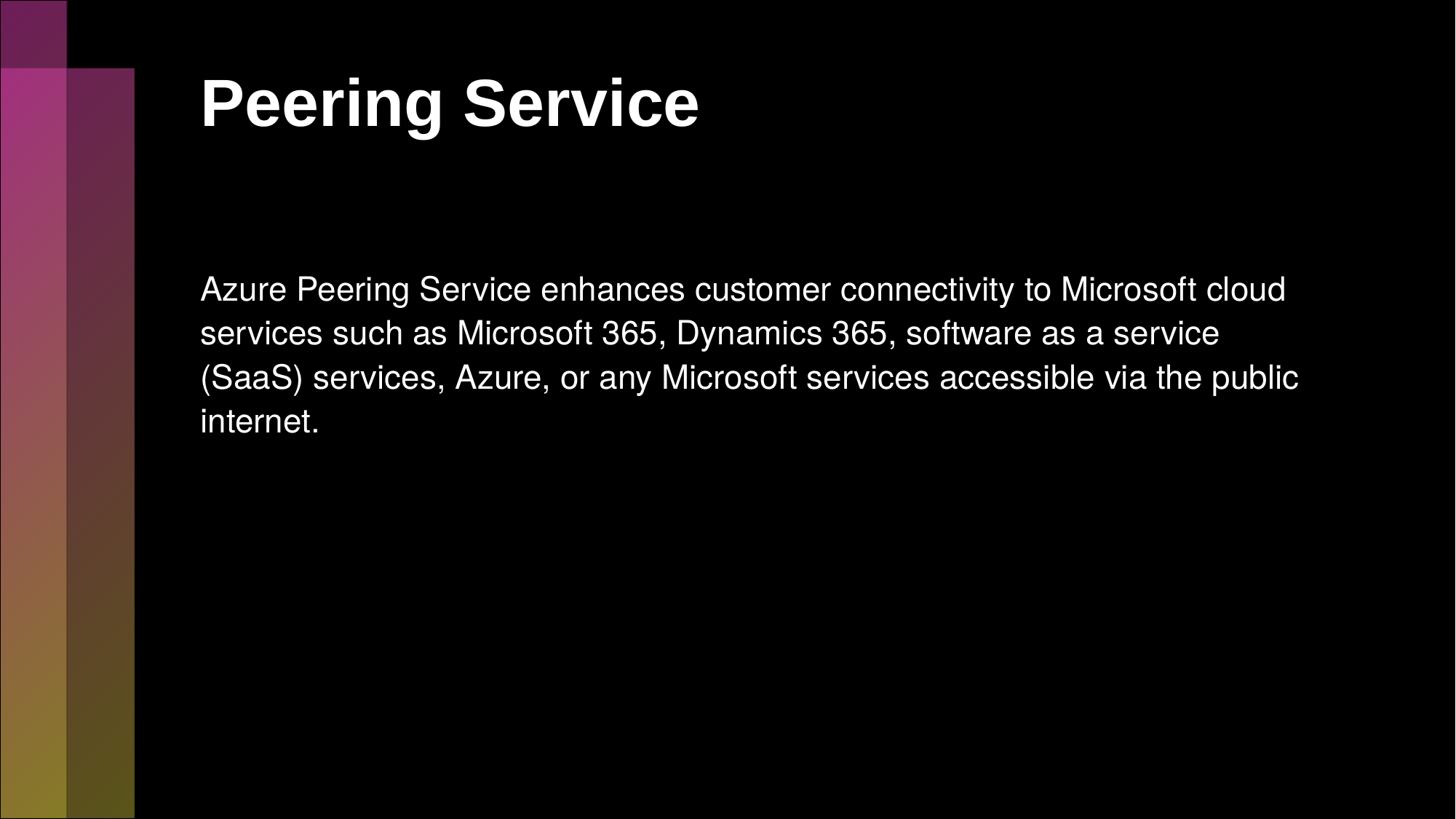

# Peering Service
Azure Peering Service enhances customer connectivity to Microsoft cloud services such as Microsoft 365, Dynamics 365, software as a service (SaaS) services, Azure, or any Microsoft services accessible via the public internet.